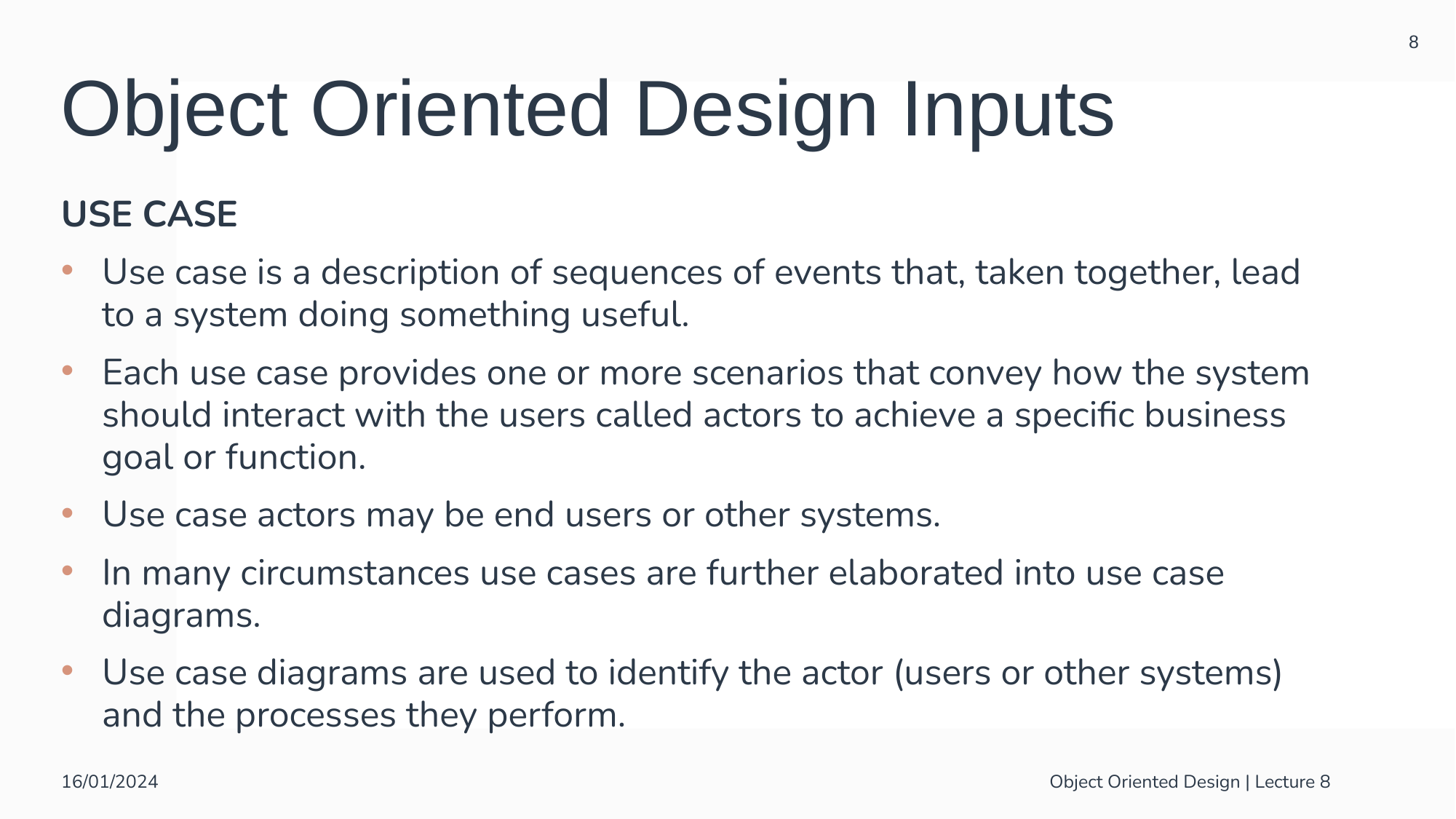

8
# Object Oriented Design Inputs
USE CASE
Use case is a description of sequences of events that, taken together, lead to a system doing something useful.
Each use case provides one or more scenarios that convey how the system should interact with the users called actors to achieve a specific business goal or function.
Use case actors may be end users or other systems.
In many circumstances use cases are further elaborated into use case diagrams.
Use case diagrams are used to identify the actor (users or other systems) and the processes they perform.
16/01/2024
Object Oriented Design | Lecture 8